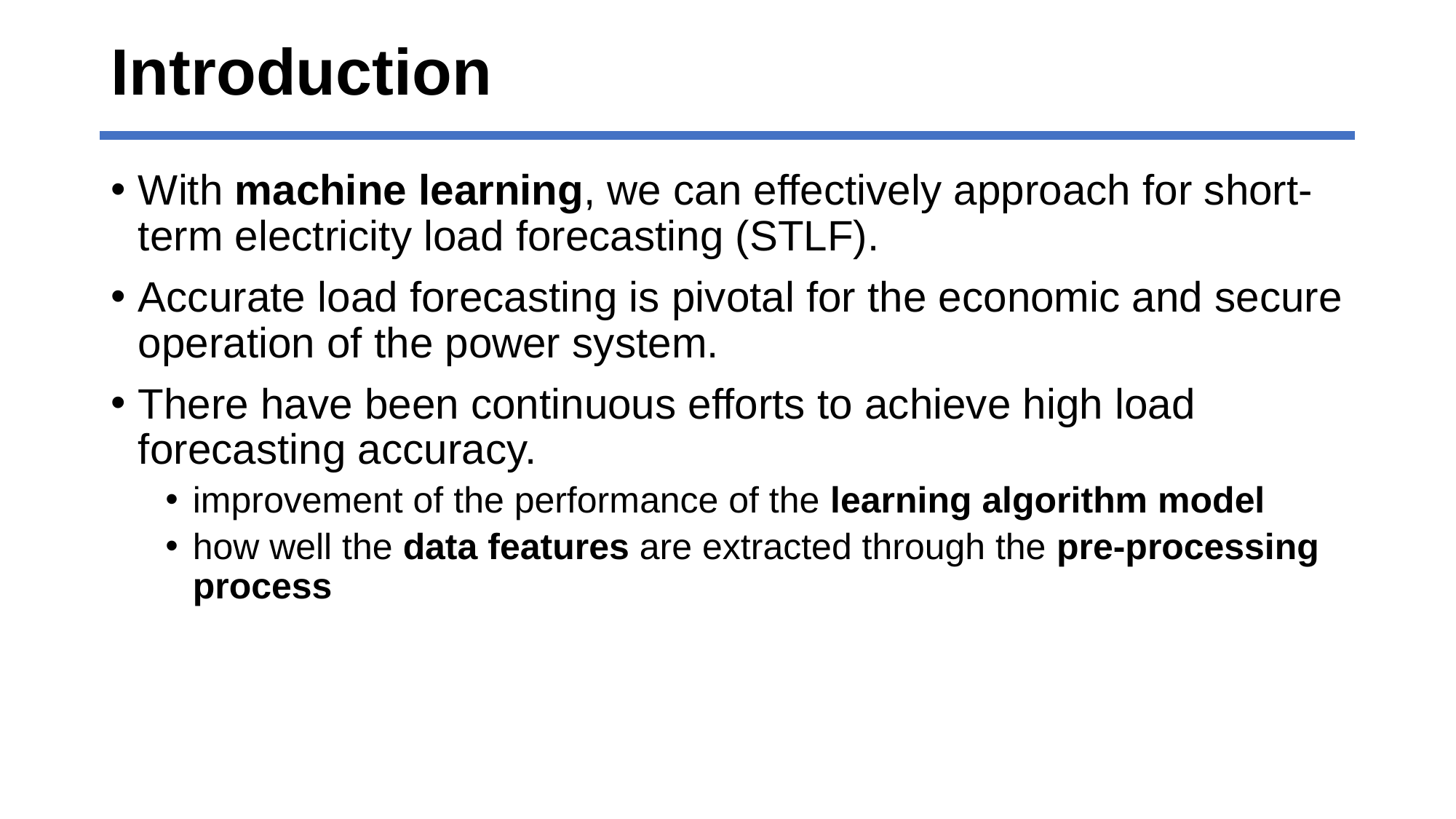

# Introduction
With machine learning, we can effectively approach for short-term electricity load forecasting (STLF).
Accurate load forecasting is pivotal for the economic and secure operation of the power system.
There have been continuous efforts to achieve high load forecasting accuracy.
improvement of the performance of the learning algorithm model
how well the data features are extracted through the pre-processing process